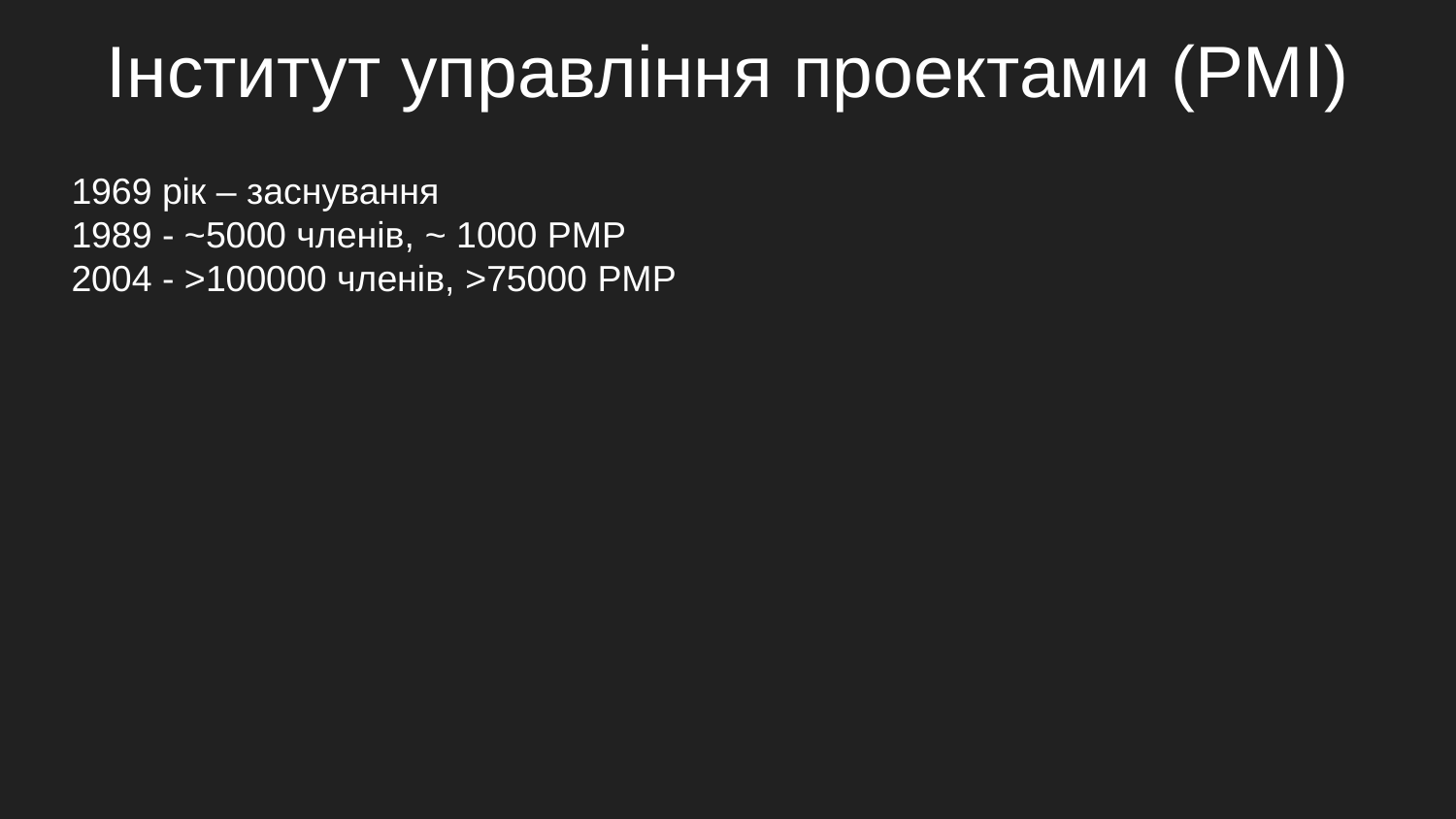

# Інститут управління проектами (PMI)
1969 рік – заснування
1989 - ~5000 членів, ~ 1000 PMP
2004 - >100000 членів, >75000 PMP